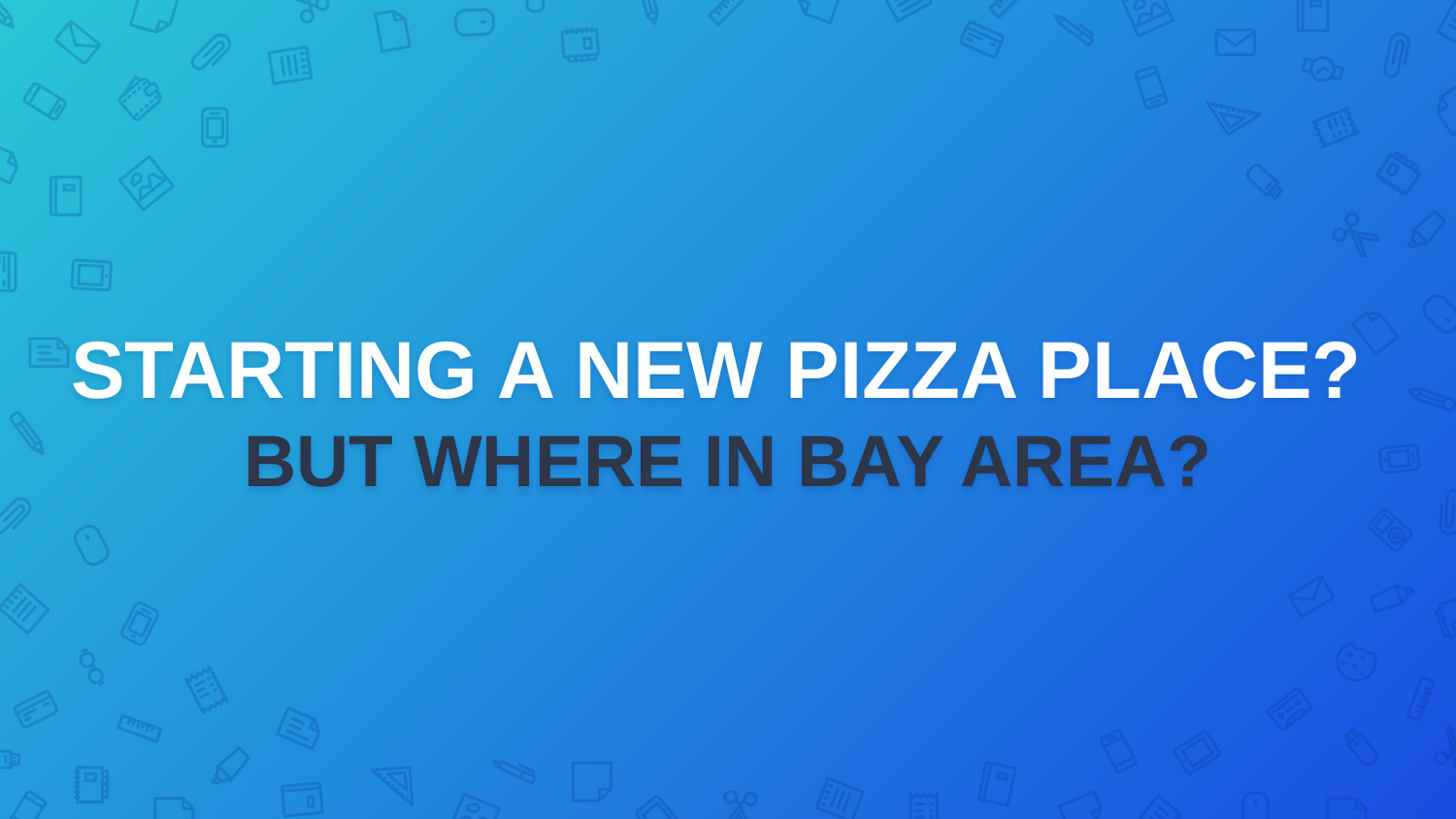

# STARTING A NEW PIZZA PLACE? BUT WHERE IN BAY AREA?